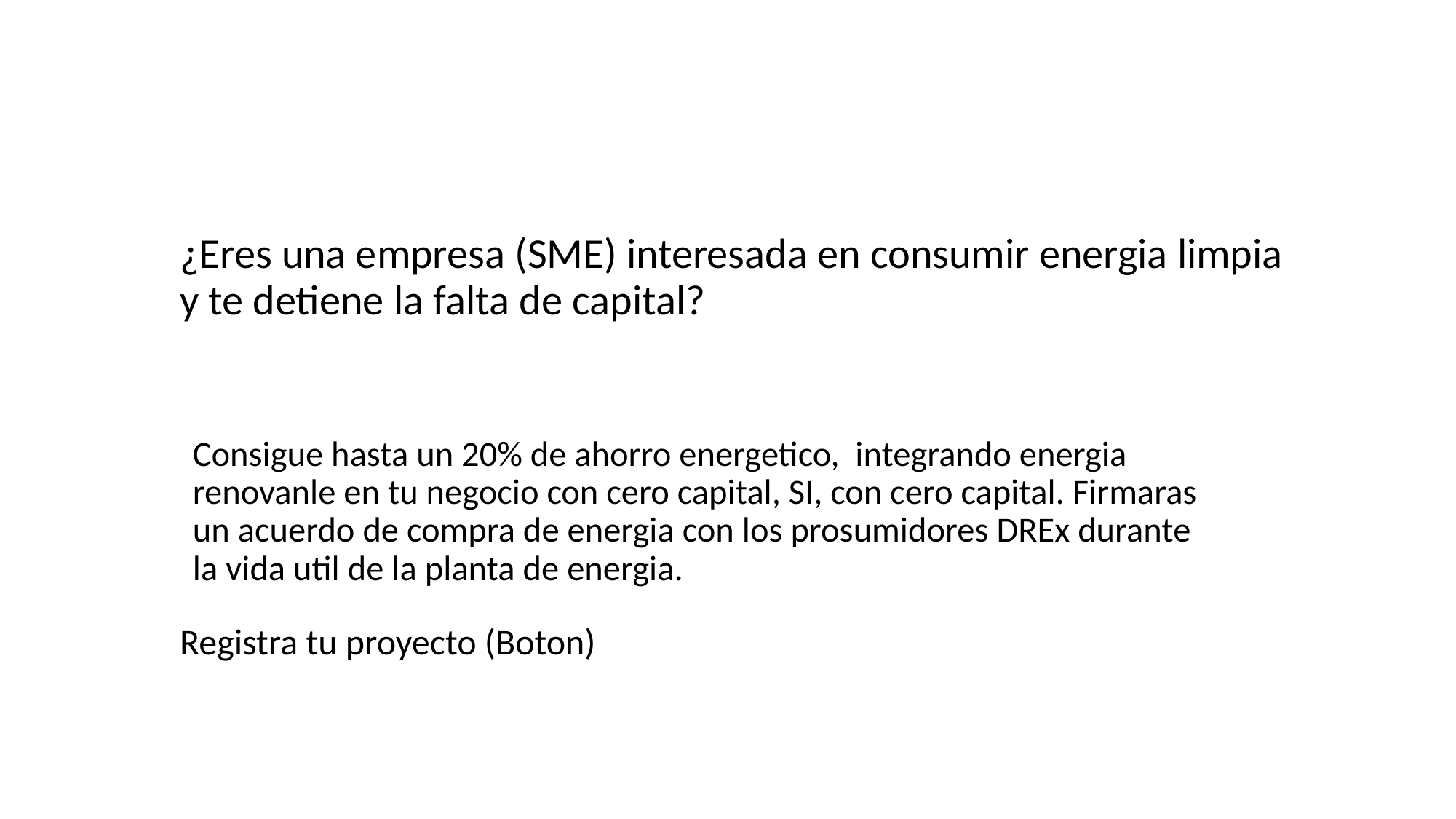

# ¿Eres una empresa (SME) interesada en consumir energia limpia y te detiene la falta de capital?
Consigue hasta un 20% de ahorro energetico,  integrando energia renovanle en tu negocio con cero capital, SI, con cero capital. Firmaras un acuerdo de compra de energia con los prosumidores DREx durante la vida util de la planta de energia.
Registra tu proyecto (Boton)